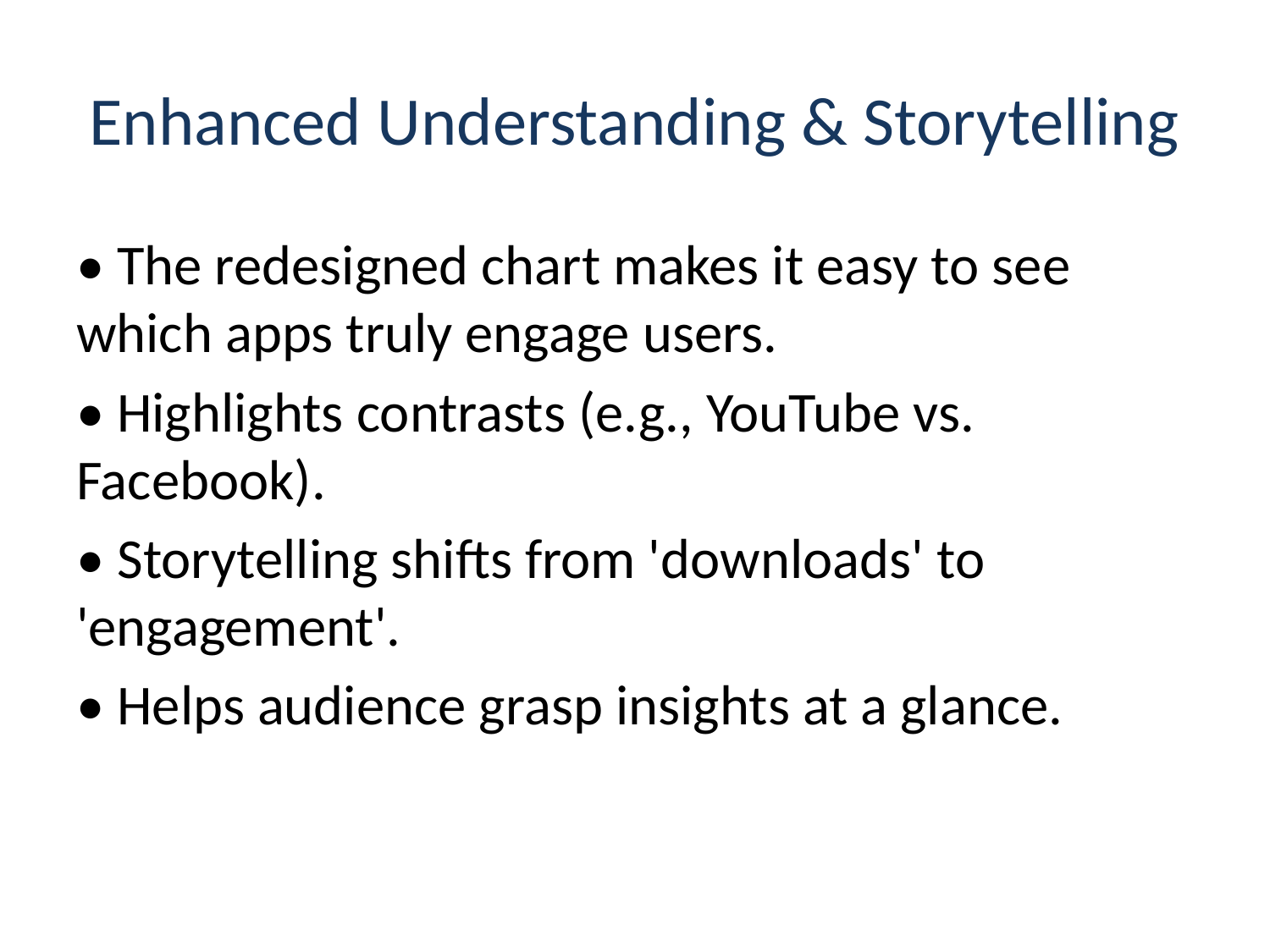

# Enhanced Understanding & Storytelling
• The redesigned chart makes it easy to see which apps truly engage users.
• Highlights contrasts (e.g., YouTube vs. Facebook).
• Storytelling shifts from 'downloads' to 'engagement'.
• Helps audience grasp insights at a glance.